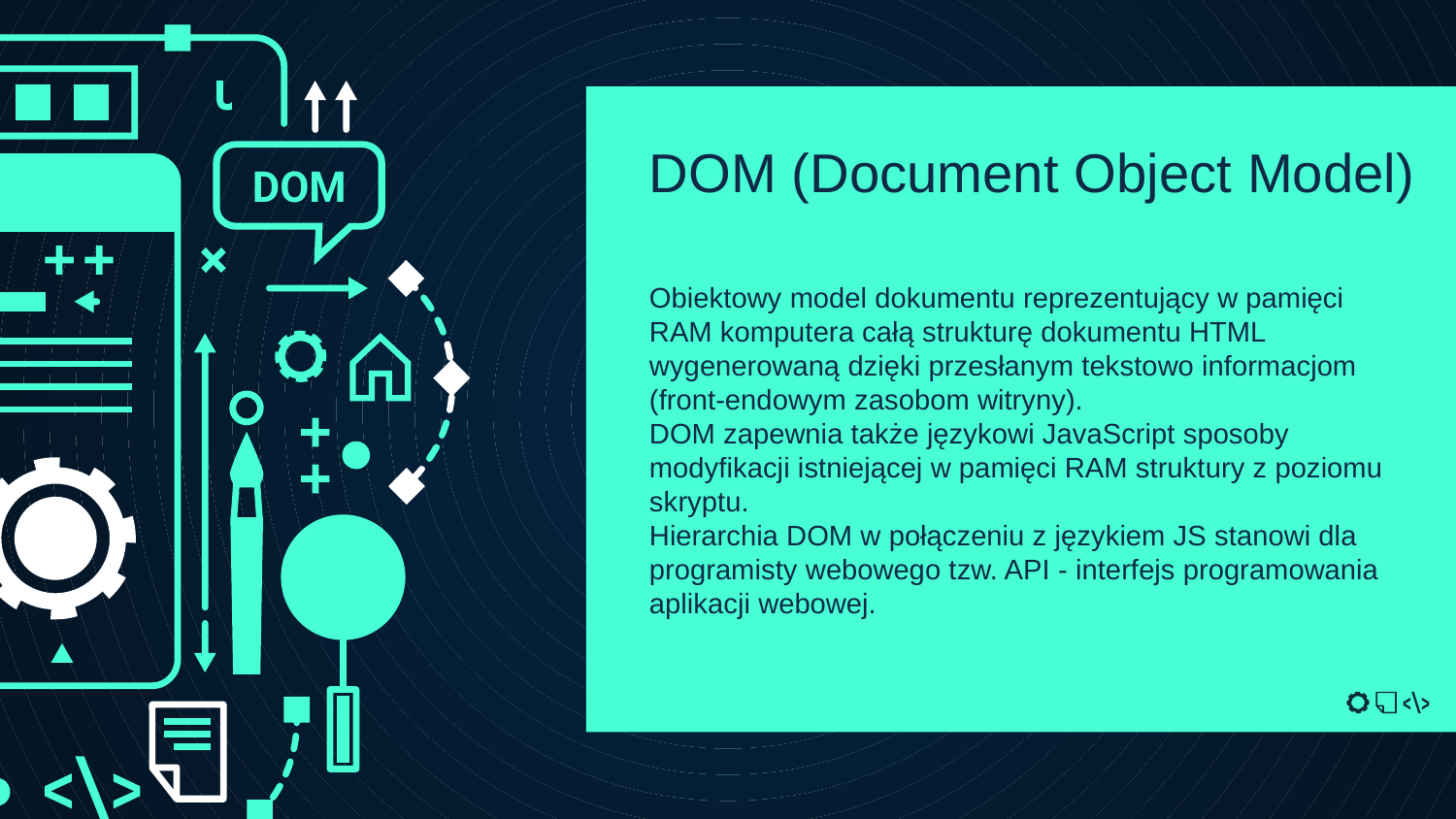

# DOM (Document Object Model)
DOM

Obiektowy model dokumentu reprezentujący w pamięci RAM komputera całą strukturę dokumentu HTML wygenerowaną dzięki przesłanym tekstowo informacjom (front-endowym zasobom witryny).
DOM zapewnia także językowi JavaScript sposoby modyfikacji istniejącej w pamięci RAM struktury z poziomu skryptu.
Hierarchia DOM w połączeniu z językiem JS stanowi dla programisty webowego tzw. API - interfejs programowania aplikacji webowej.